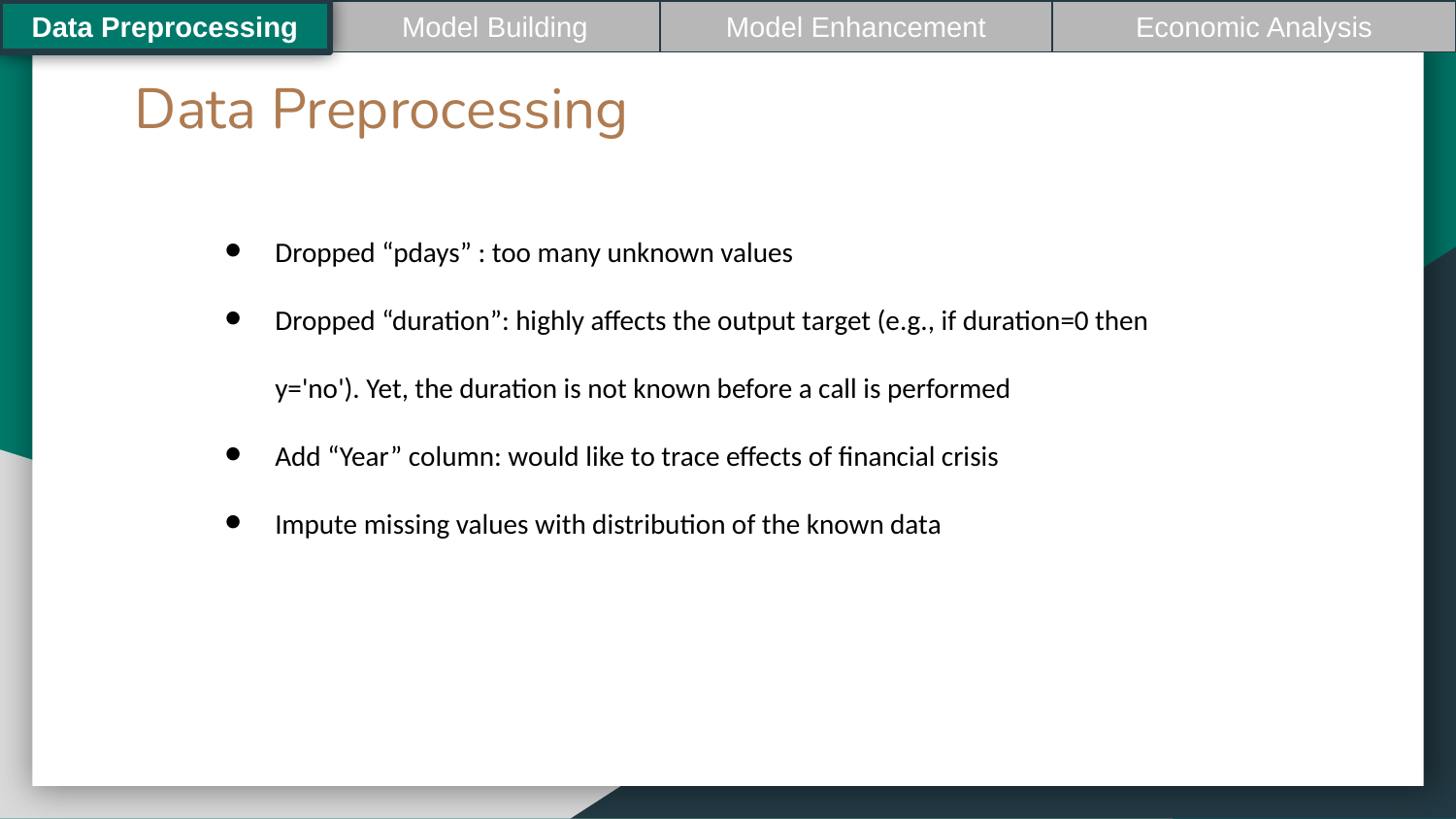

Data Preprocessing
Model Building
Model Enhancement
Economic Analysis
Data Preprocessing
Dropped “pdays” : too many unknown values
Dropped “duration”: highly affects the output target (e.g., if duration=0 then y='no'). Yet, the duration is not known before a call is performed
Add “Year” column: would like to trace effects of financial crisis
Impute missing values with distribution of the known data